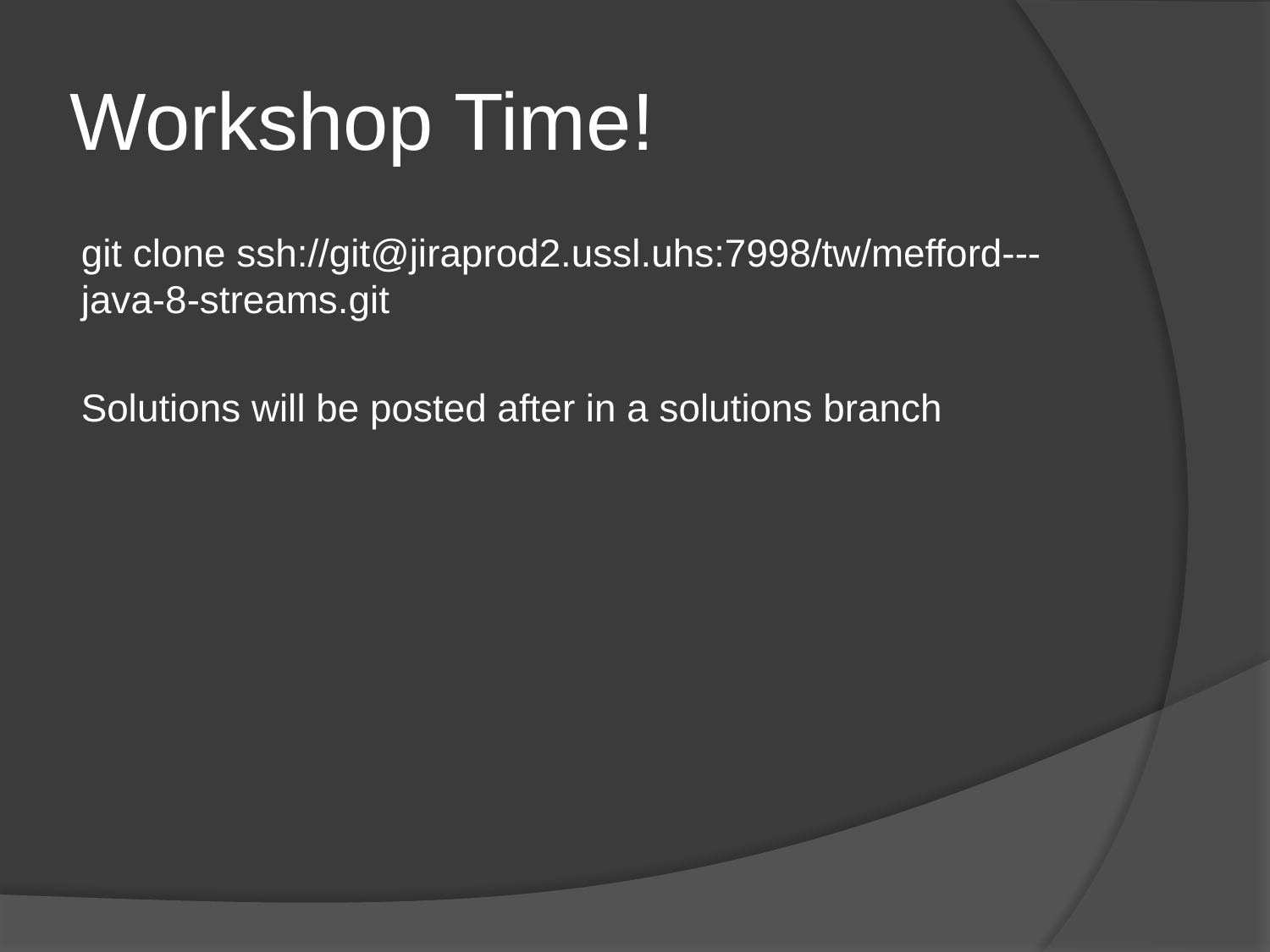

# Workshop Time!
git clone ssh://git@jiraprod2.ussl.uhs:7998/tw/mefford---java-8-streams.git

Solutions will be posted after in a solutions branch